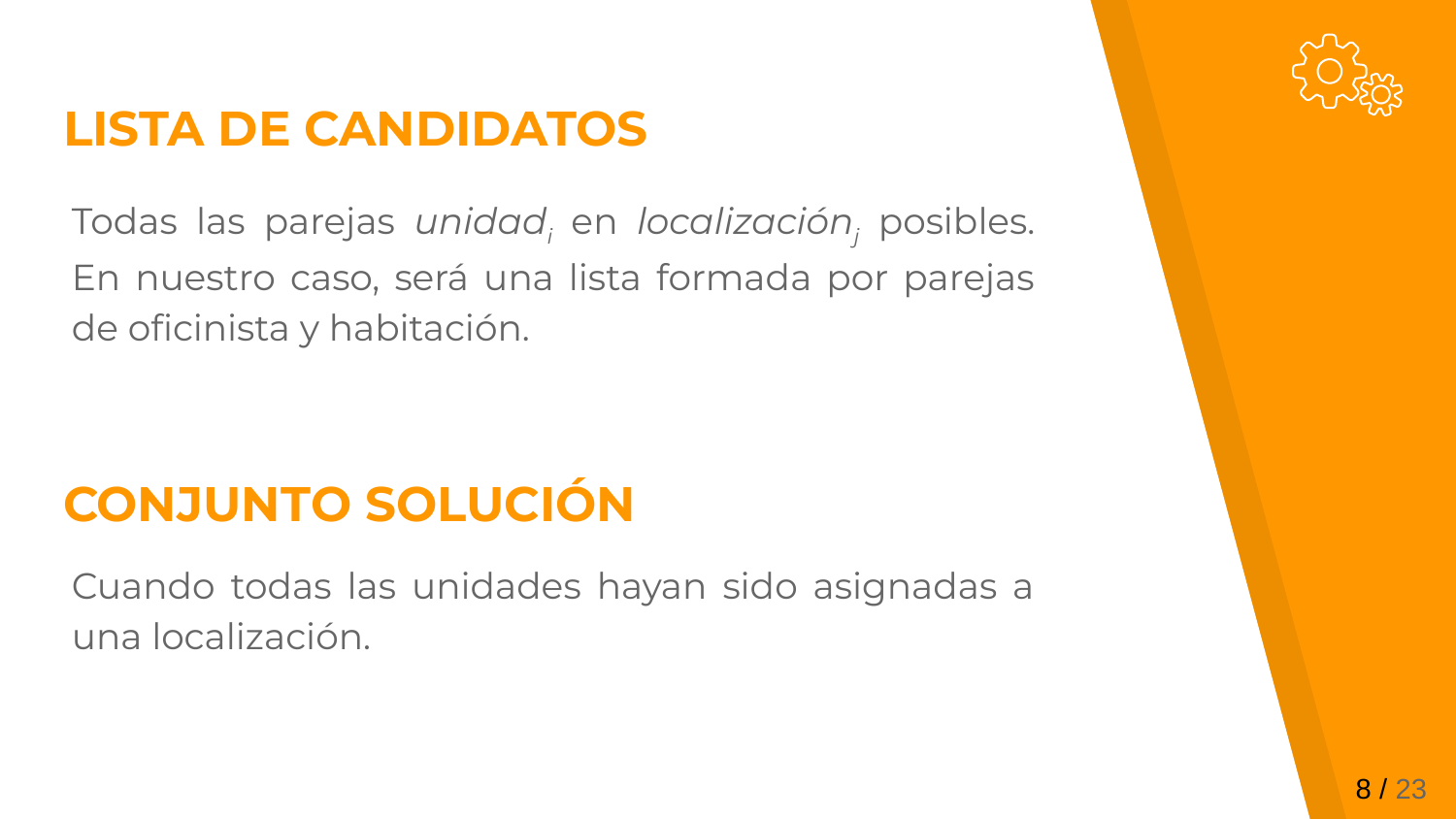

LISTA DE CANDIDATOS
Todas las parejas unidadi en localizaciónj posibles. En nuestro caso, será una lista formada por parejas de oficinista y habitación.

CONJUNTO SOLUCIÓN
Cuando todas las unidades hayan sido asignadas a una localización.

8 / 23